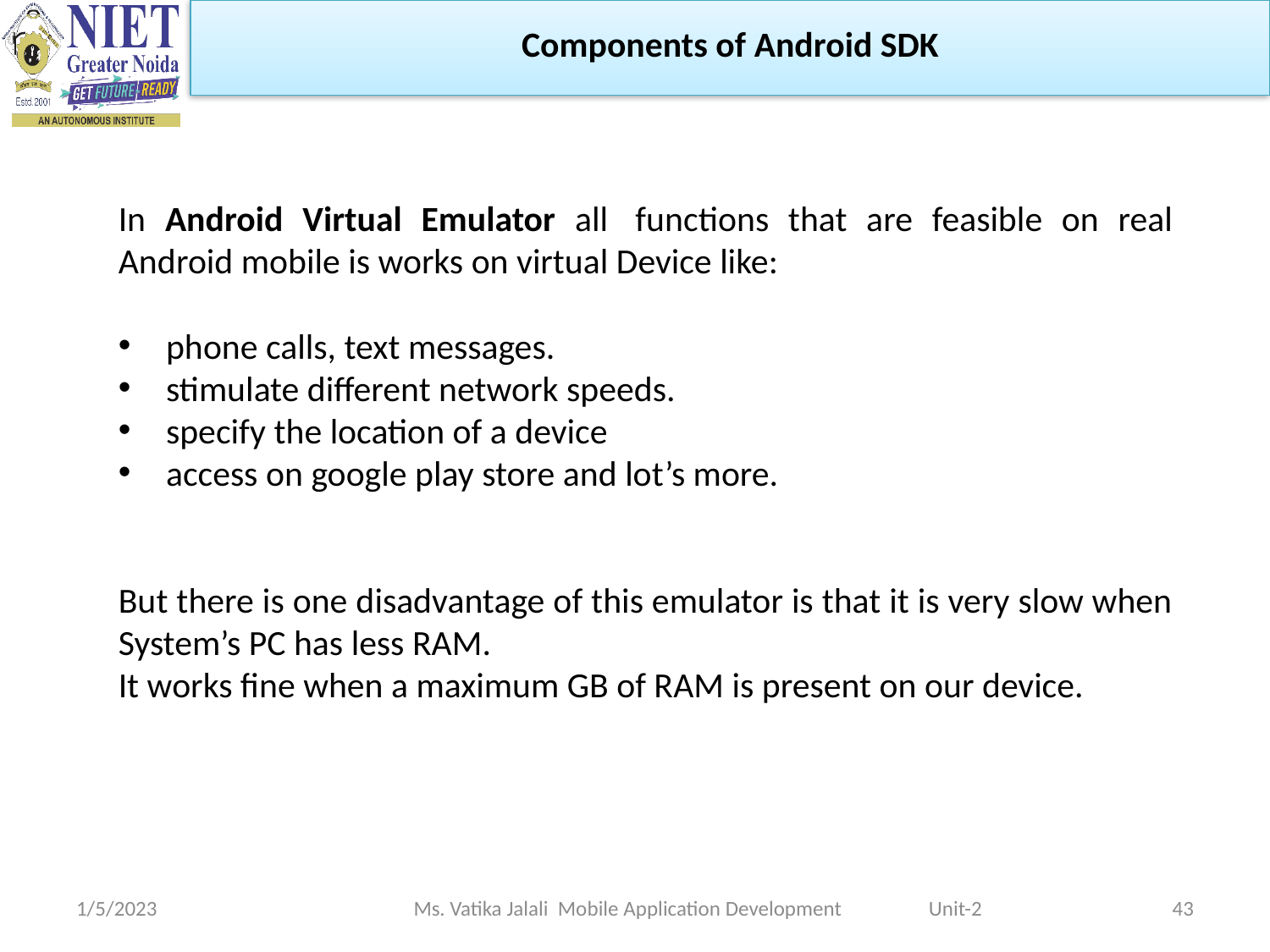

Components of Android SDK

In Android Virtual Emulator all  functions that are feasible on real Android mobile is works on virtual Device like:

phone calls, text messages.
stimulate different network speeds.
specify the location of a device
access on google play store and lot’s more.

But there is one disadvantage of this emulator is that it is very slow when System’s PC has less RAM.
It works fine when a maximum GB of RAM is present on our device.

1/5/2023
Ms. Vatika Jalali  Mobile Application Development                  Unit-2
43